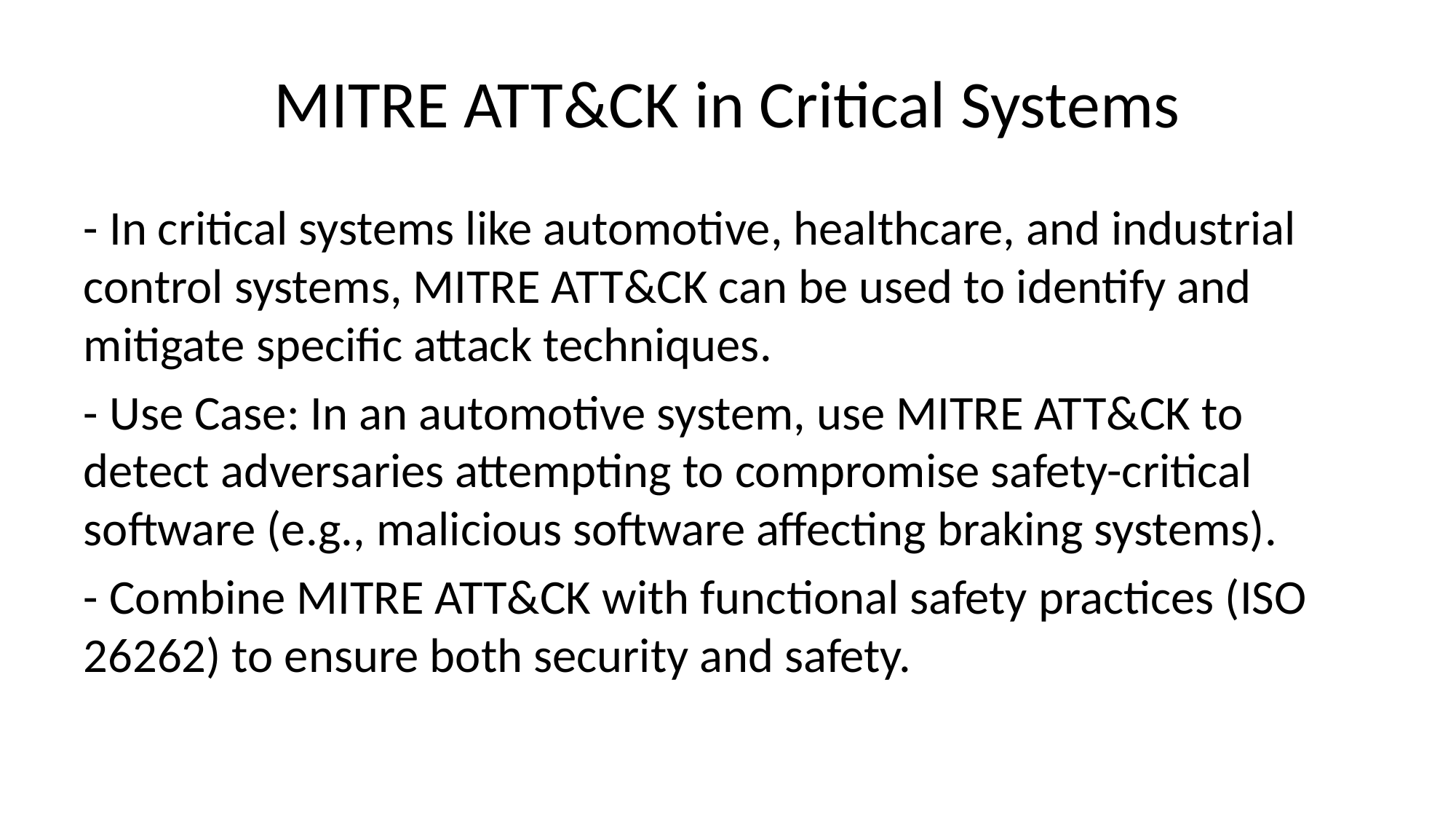

# MITRE ATT&CK in Critical Systems
- In critical systems like automotive, healthcare, and industrial control systems, MITRE ATT&CK can be used to identify and mitigate specific attack techniques.
- Use Case: In an automotive system, use MITRE ATT&CK to detect adversaries attempting to compromise safety-critical software (e.g., malicious software affecting braking systems).
- Combine MITRE ATT&CK with functional safety practices (ISO 26262) to ensure both security and safety.